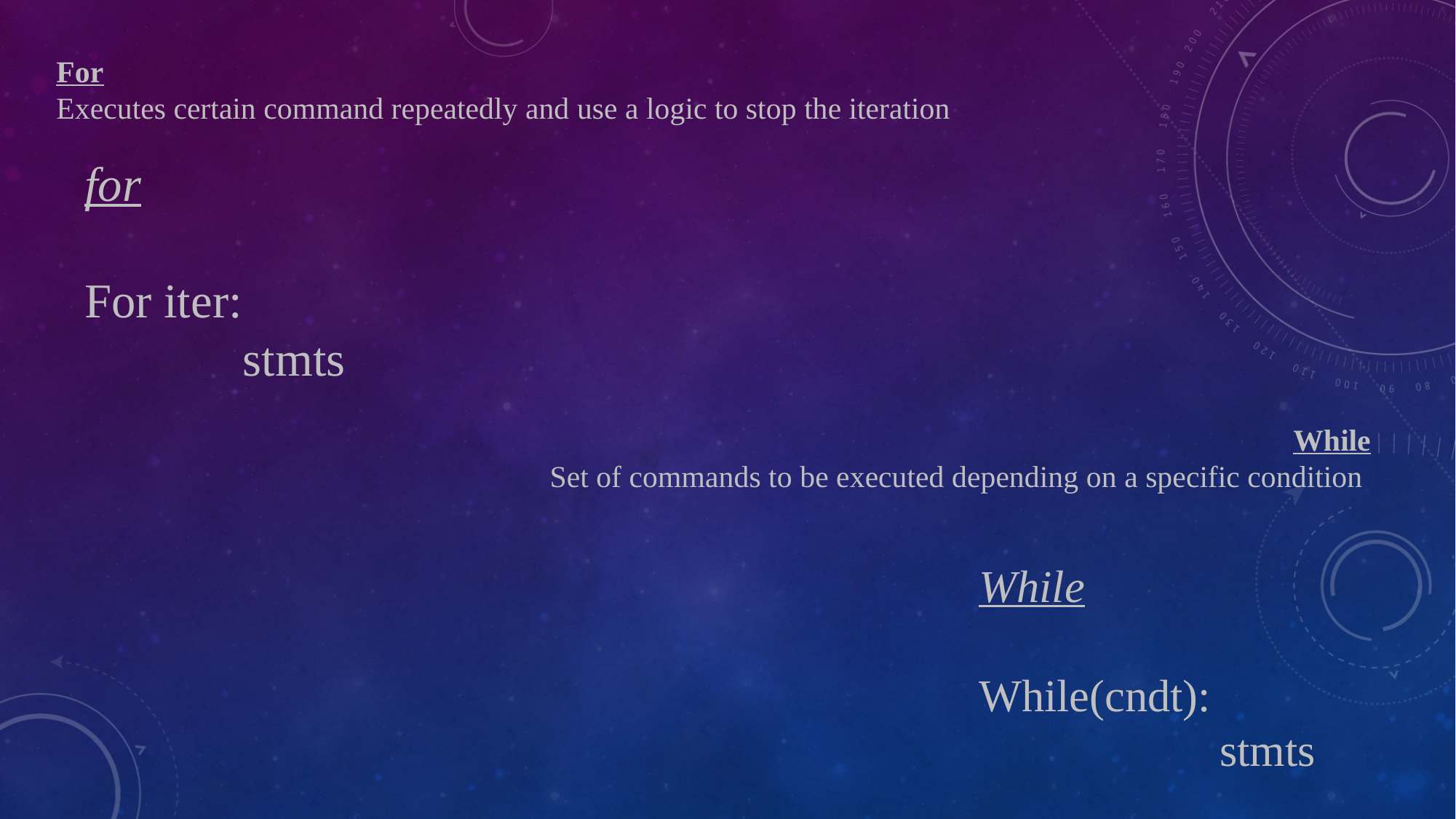

For
Executes certain command repeatedly and use a logic to stop the iteration

for

For iter:
             stmts
While
Set of commands to be executed depending on a specific condition

While

While(cndt):
                     stmts